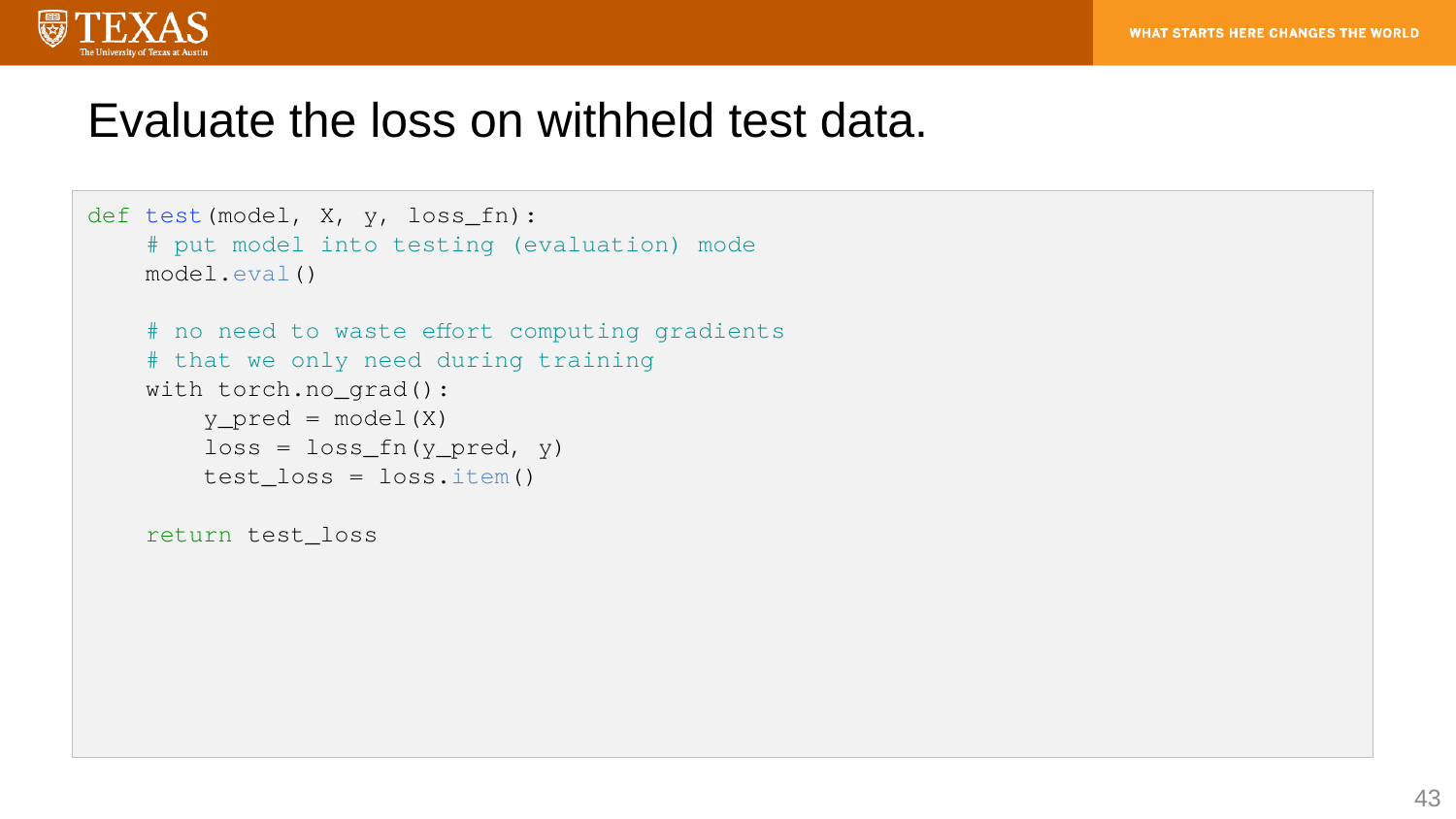

# Evaluate the loss on withheld test data.
def test(model, X, y, loss_fn):
    # put model into testing (evaluation) mode
    model.eval()

    # no need to waste effort computing gradients
    # that we only need during training
    with torch.no_grad():
        y_pred = model(X)
        loss = loss_fn(y_pred, y)
        test_loss = loss.item()

    return test_loss

43